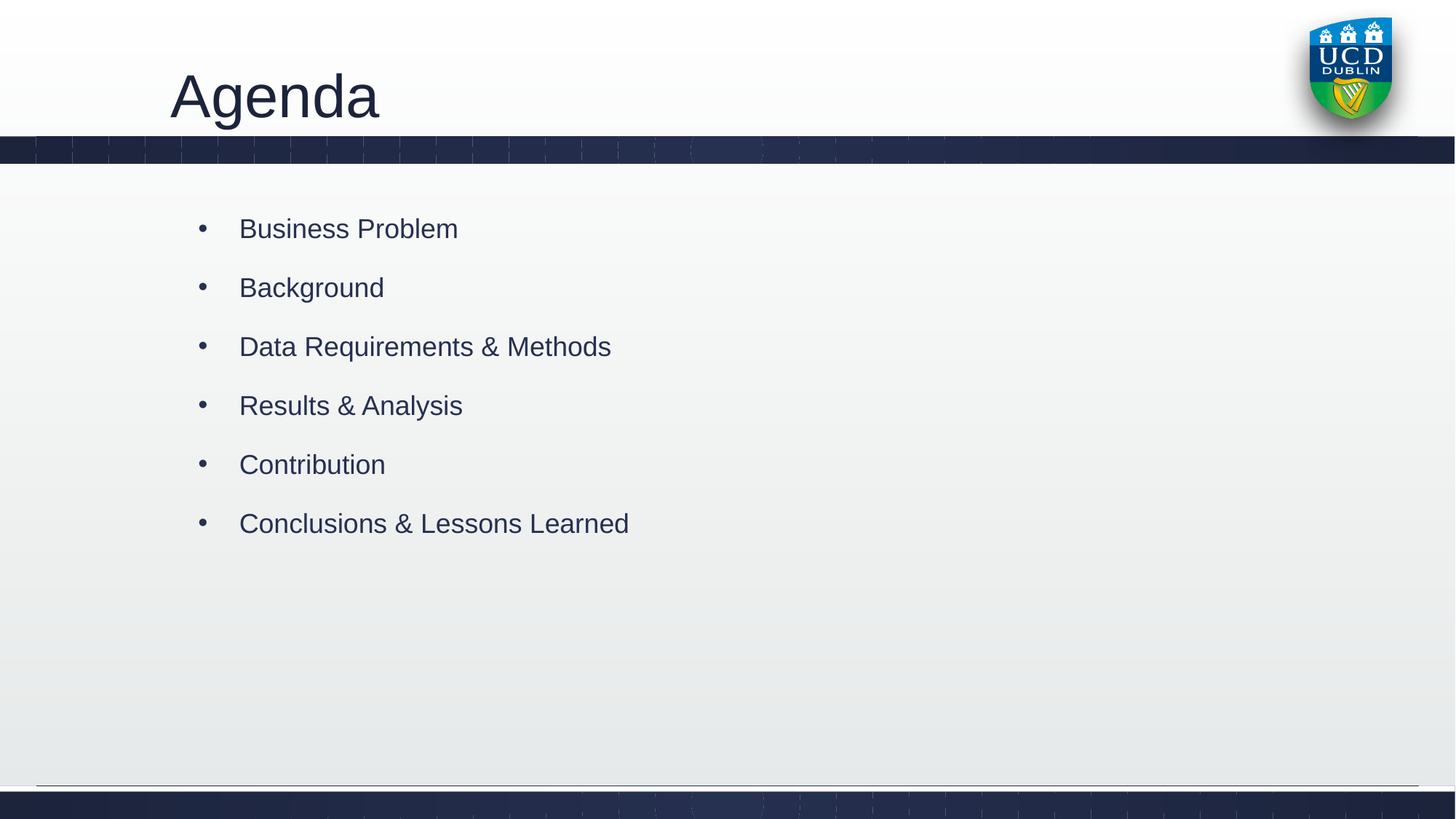

# Agenda

Business Problem

Background

Data Requirements & Methods

Results & Analysis

Contribution

Conclusions & Lessons Learned